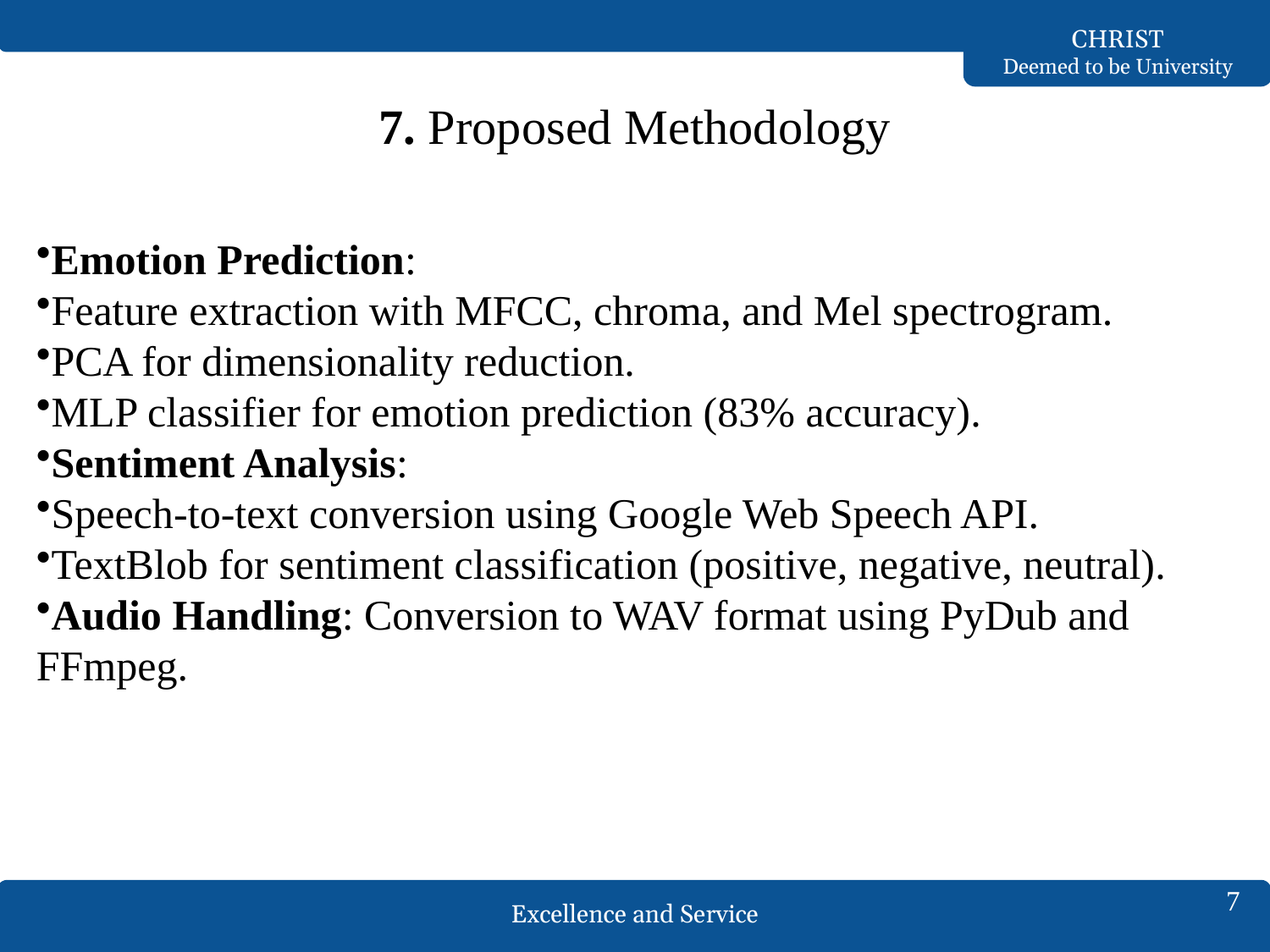

# 7. Proposed Methodology
Emotion Prediction:
Feature extraction with MFCC, chroma, and Mel spectrogram.
PCA for dimensionality reduction.
MLP classifier for emotion prediction (83% accuracy).
Sentiment Analysis:
Speech-to-text conversion using Google Web Speech API.
TextBlob for sentiment classification (positive, negative, neutral).
Audio Handling: Conversion to WAV format using PyDub and FFmpeg.
7